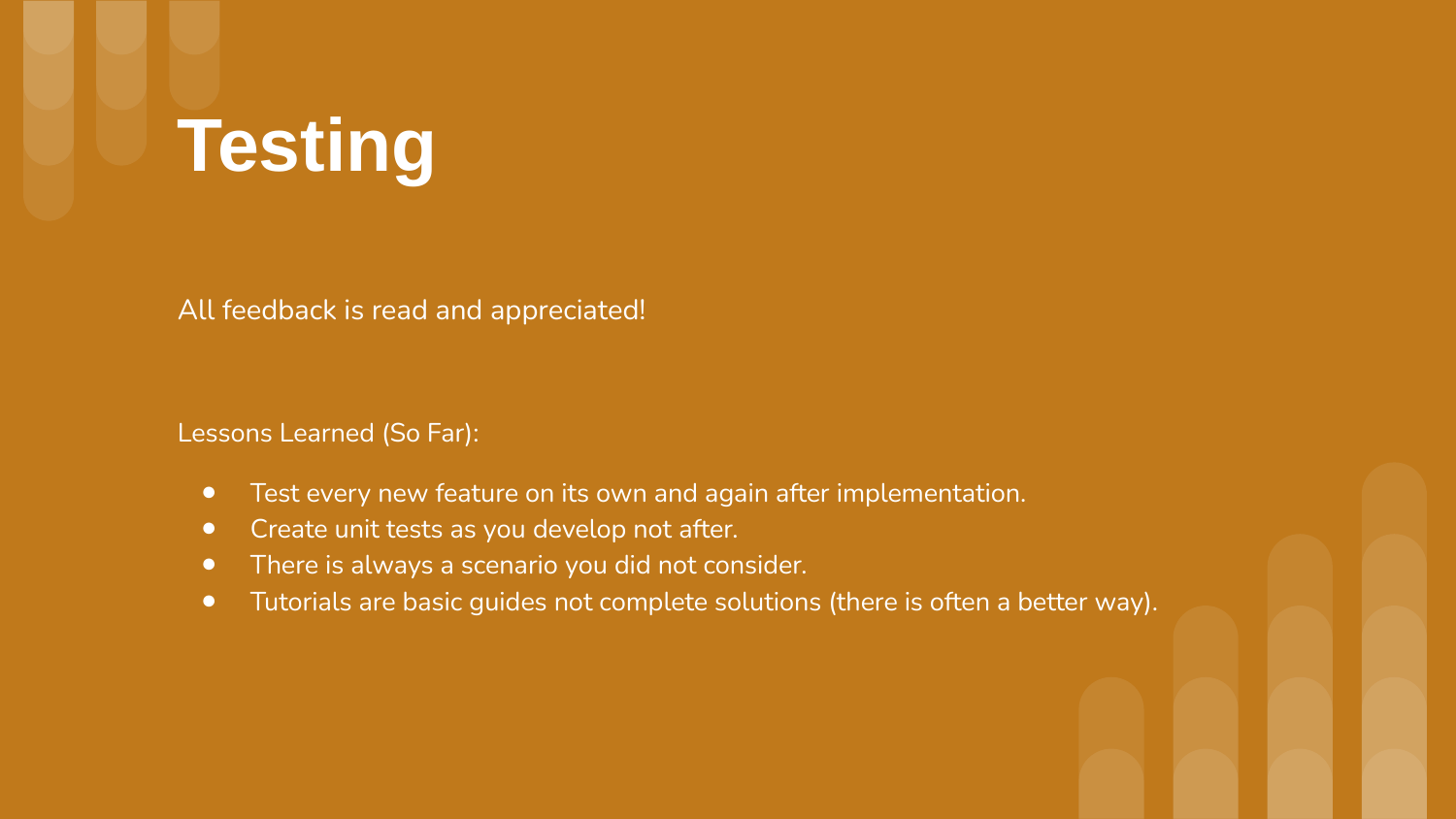

Testing
All feedback is read and appreciated!
Lessons Learned (So Far):
Test every new feature on its own and again after implementation.
Create unit tests as you develop not after.
There is always a scenario you did not consider.
Tutorials are basic guides not complete solutions (there is often a better way).